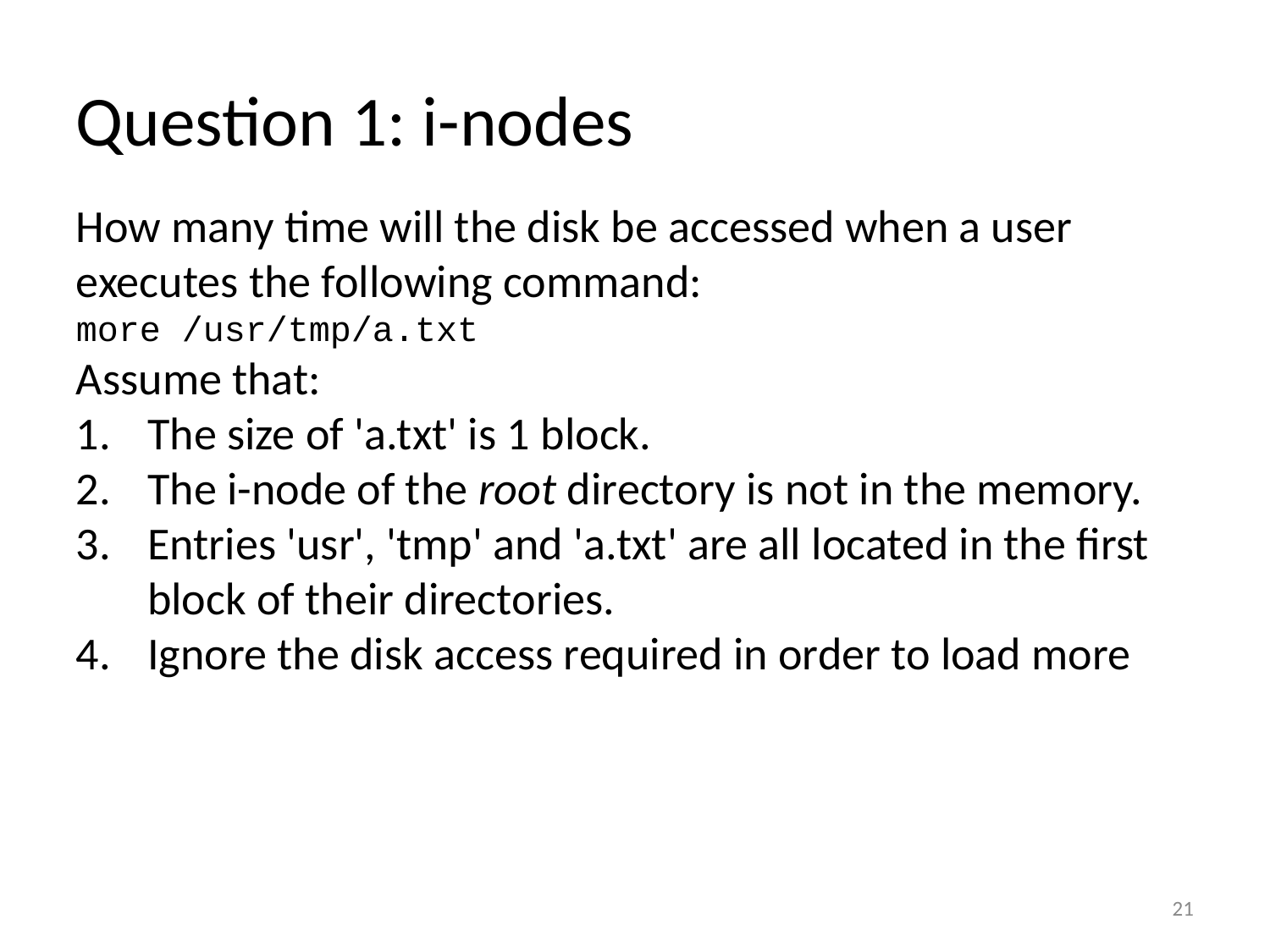

Question 1: i-nodes
How many time will the disk be accessed when a user executes the following command:
more /usr/tmp/a.txt
Assume that:
The size of 'a.txt' is 1 block.
The i-node of the root directory is not in the memory.
Entries 'usr', 'tmp' and 'a.txt' are all located in the first block of their directories.
Ignore the disk access required in order to load more
21